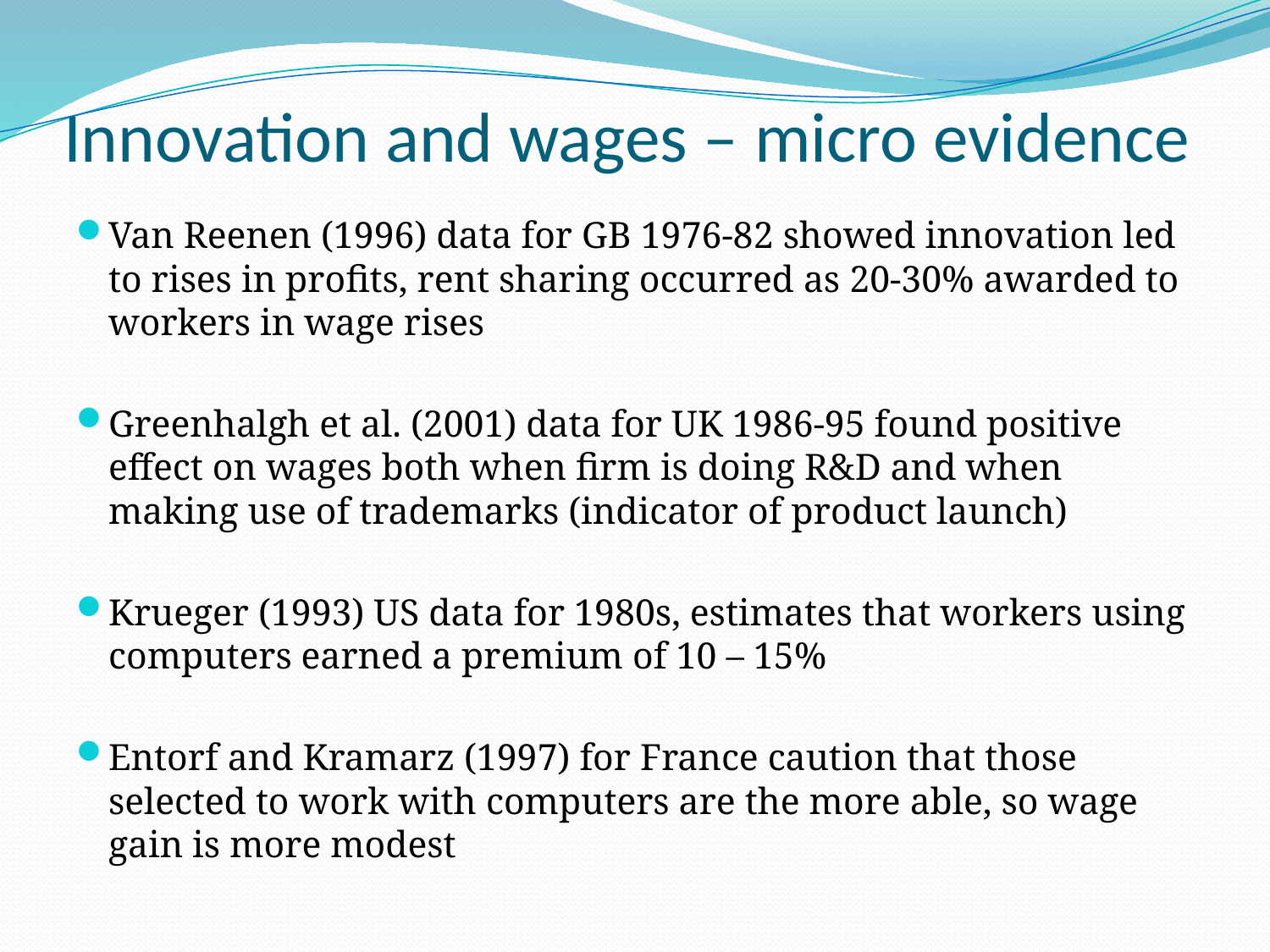

# Innovation and wages – micro evidence
Van Reenen (1996) data for GB 1976-82 showed innovation led to rises in profits, rent sharing occurred as 20-30% awarded to workers in wage rises

Greenhalgh et al. (2001) data for UK 1986-95 found positive effect on wages both when firm is doing R&D and when making use of trademarks (indicator of product launch)

Krueger (1993) US data for 1980s, estimates that workers using computers earned a premium of 10 – 15%

Entorf and Kramarz (1997) for France caution that those selected to work with computers are the more able, so wage gain is more modest